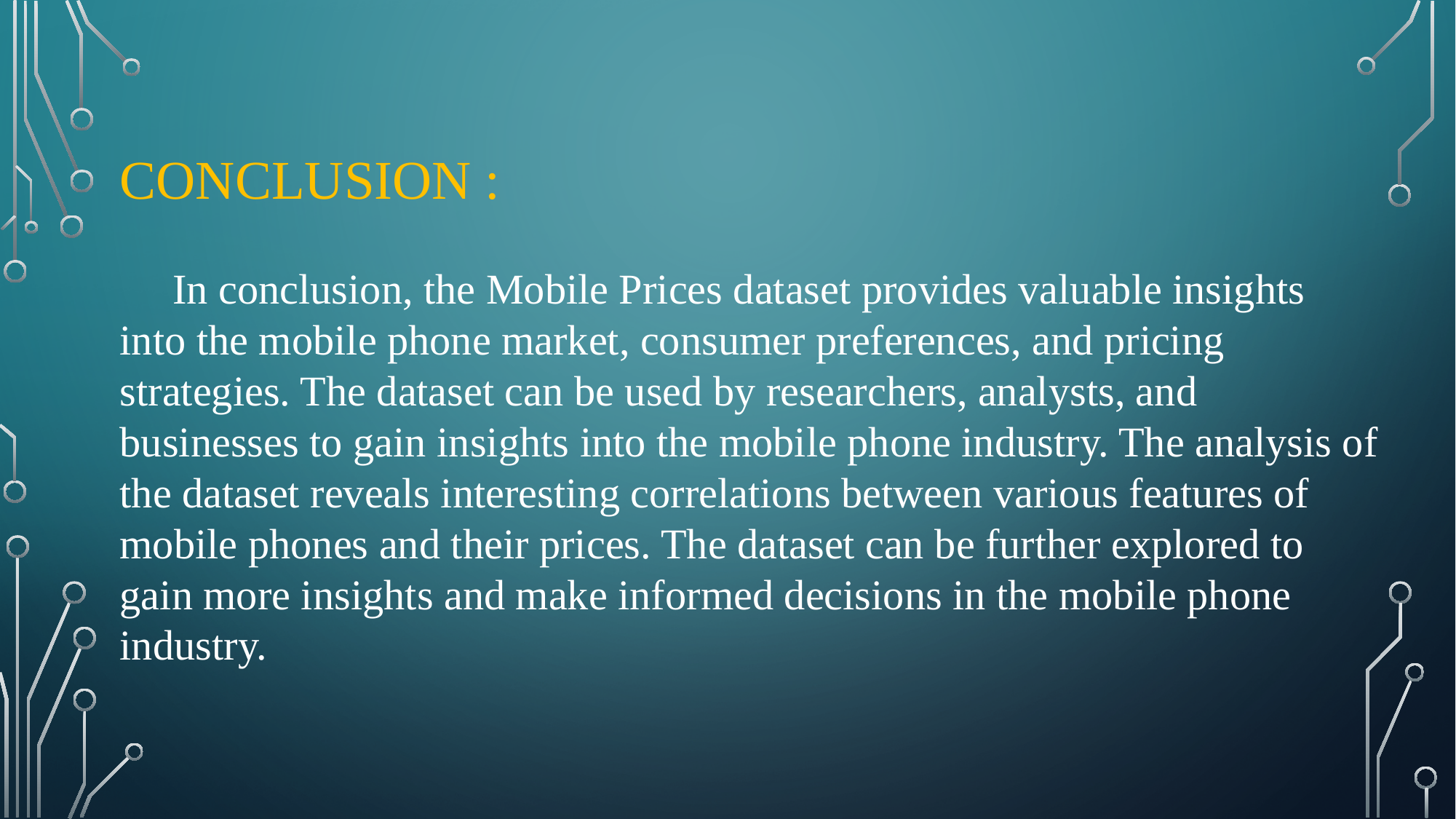

CONCLUSION :

     In conclusion, the Mobile Prices dataset provides valuable insights into the mobile phone market, consumer preferences, and pricing strategies. The dataset can be used by researchers, analysts, and businesses to gain insights into the mobile phone industry. The analysis of the dataset reveals interesting correlations between various features of mobile phones and their prices. The dataset can be further explored to gain more insights and make informed decisions in the mobile phone industry.